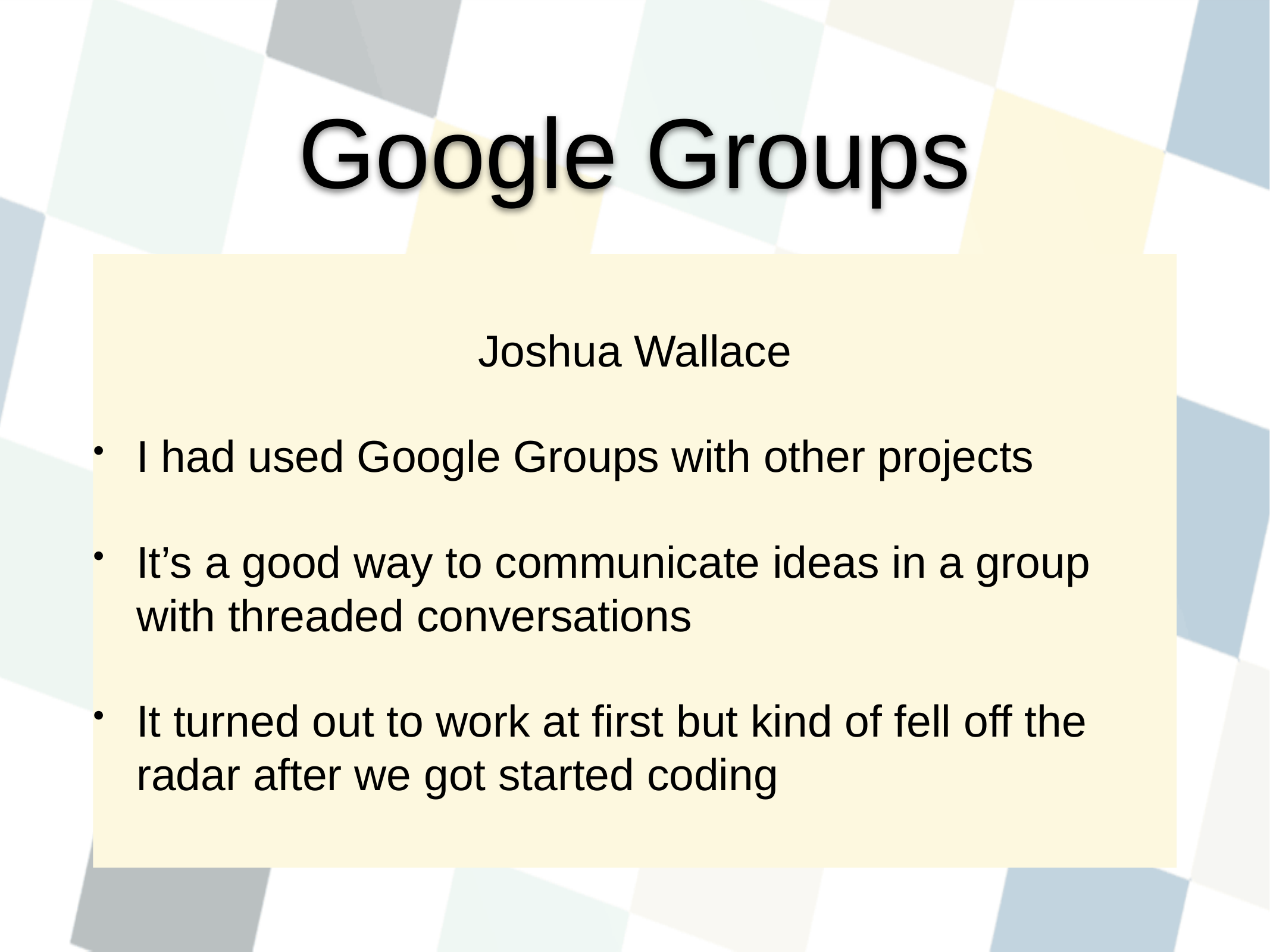

# Google Groups
Joshua Wallace
I had used Google Groups with other projects
It’s a good way to communicate ideas in a group with threaded conversations
It turned out to work at first but kind of fell off the radar after we got started coding